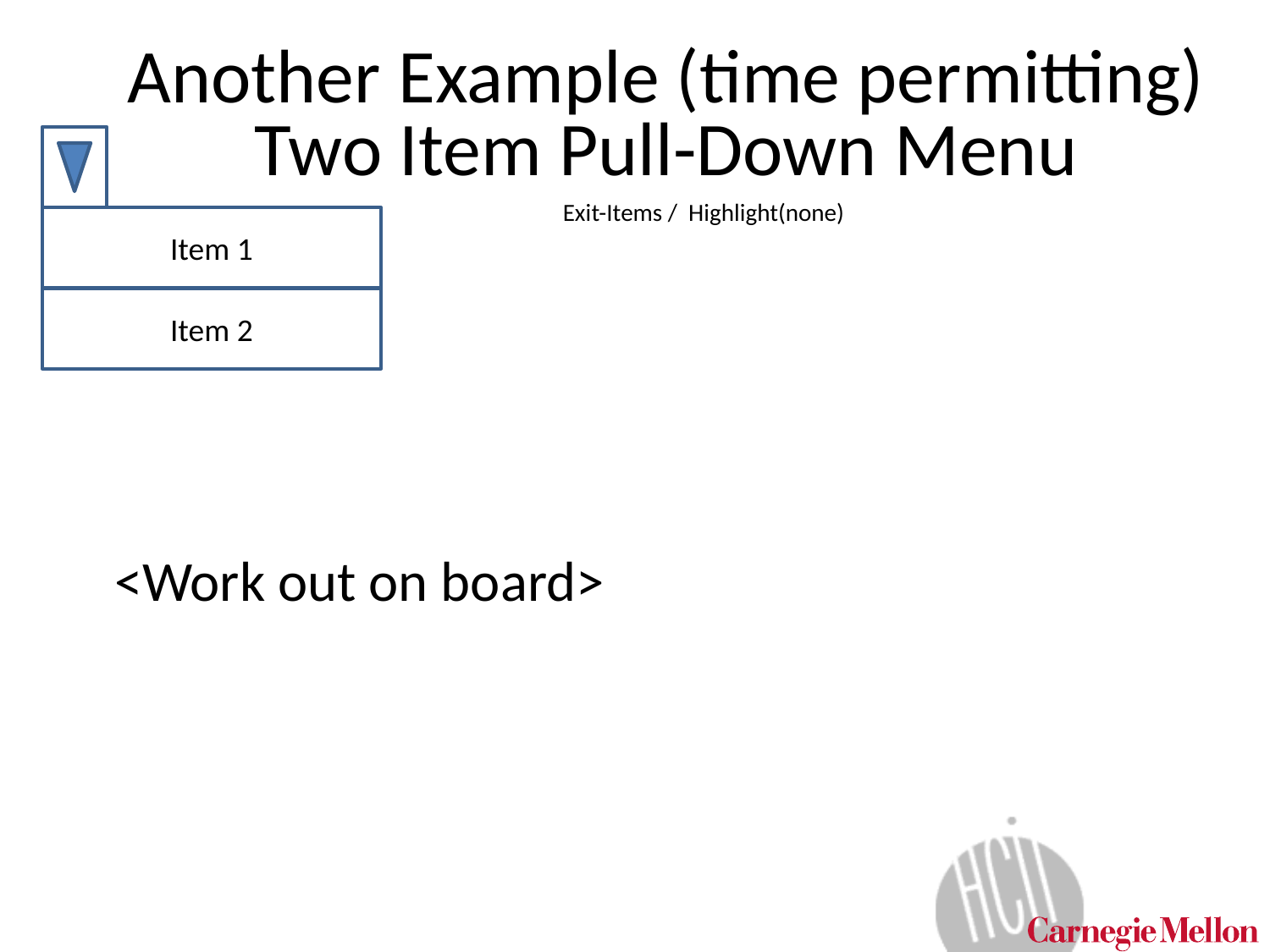

# Another Example (time permitting) Two Item Pull-Down Menu

Item 1
Item 2
Exit-Items /  Highlight(none)

   <Work out on board>